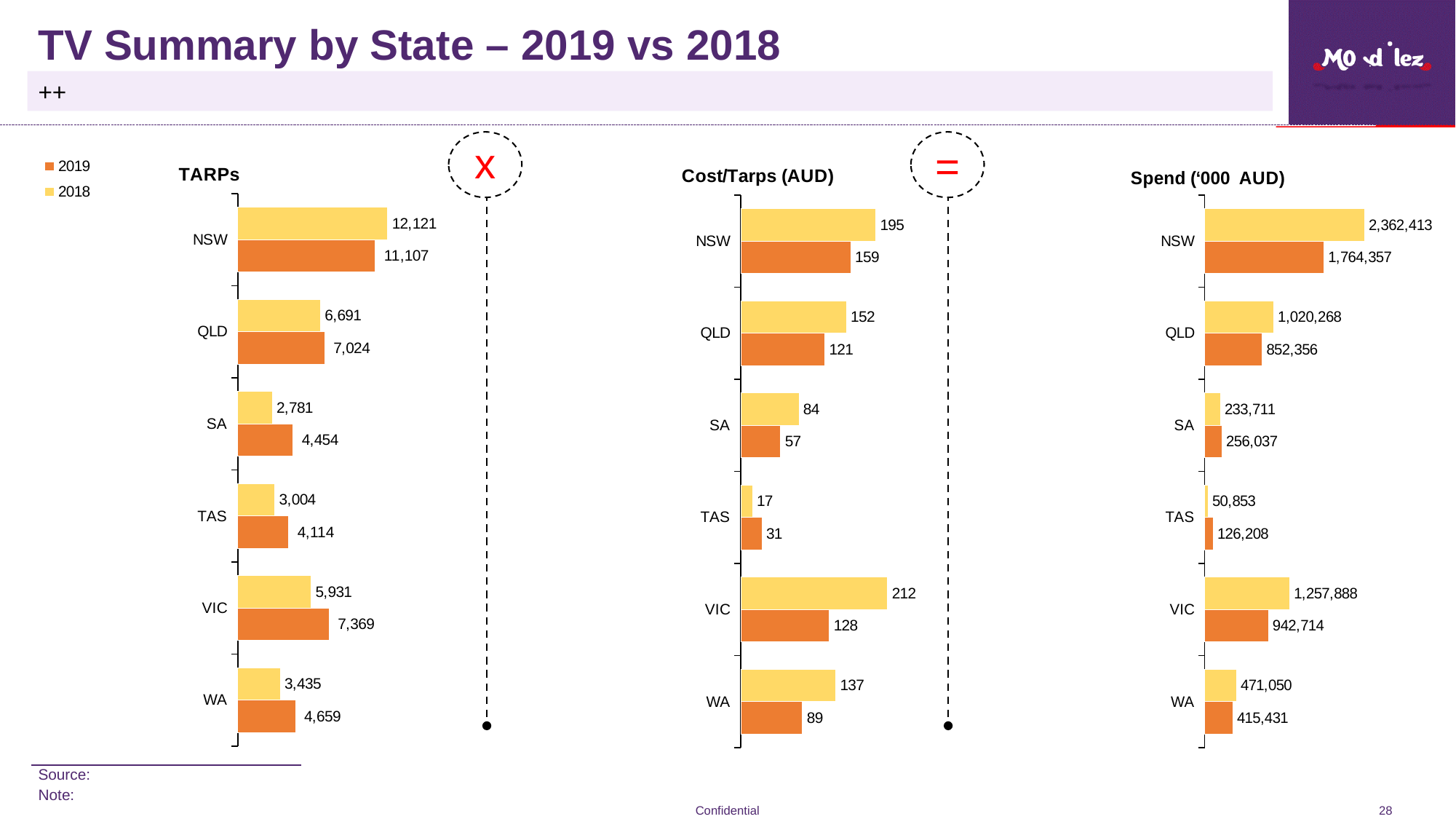

# TV Summary by State – 2019 vs 2018
++

### Chart: TARPs

| Category |
|---|

### Chart: TARPs

| Category | 2018 | 2019 |
|---|---|---|
| NSW | 12121.0 | 11106.59999999998 |
| QLD | 6691.0 | 7023.799999999974 |
| SA | 2781.0 | 4453.899999999978 |
| TAS | 3004.0 | 4114.499999999984 |
| VIC | 5931.0 | 7369.29999999997 |
| WA | 3435.0 | 4658.999999999967 |
x
=

### Chart: Cost/Tarps (AUD)

| Category | 2018 | 2019 |
|---|---|---|
| NSW | 194.90246716894396 | 158.8566392955543 |
| QLD | 152.48364139744632 | 121.35249437626373 |
| SA | 84.03841963709638 | 57.48607961561795 |
| TAS | 16.928452264741125 | 30.673897192854497 |
| VIC | 212.08692632595142 | 127.924477223075 |
| WA | 137.1323472042653 | 89.16738570508764 |

### Chart: Spend (‘000  AUD)

| Category | 2018 | 2019 |
|---|---|---|
| NSW | 2362412.80455477 | 1764357.1500000001 |
| QLD | 1020268.0445903133 | 852355.649999998 |
| SA | 233710.84501076504 | 256037.24999999953 |
| TAS | 50853.07060328234 | 126207.74999999933 |
| VIC | 1257887.5600392178 | 942713.8500000028 |
| WA | 471049.6126466513 | 415430.8500000004 |
Source:
Note:
Confidential
28